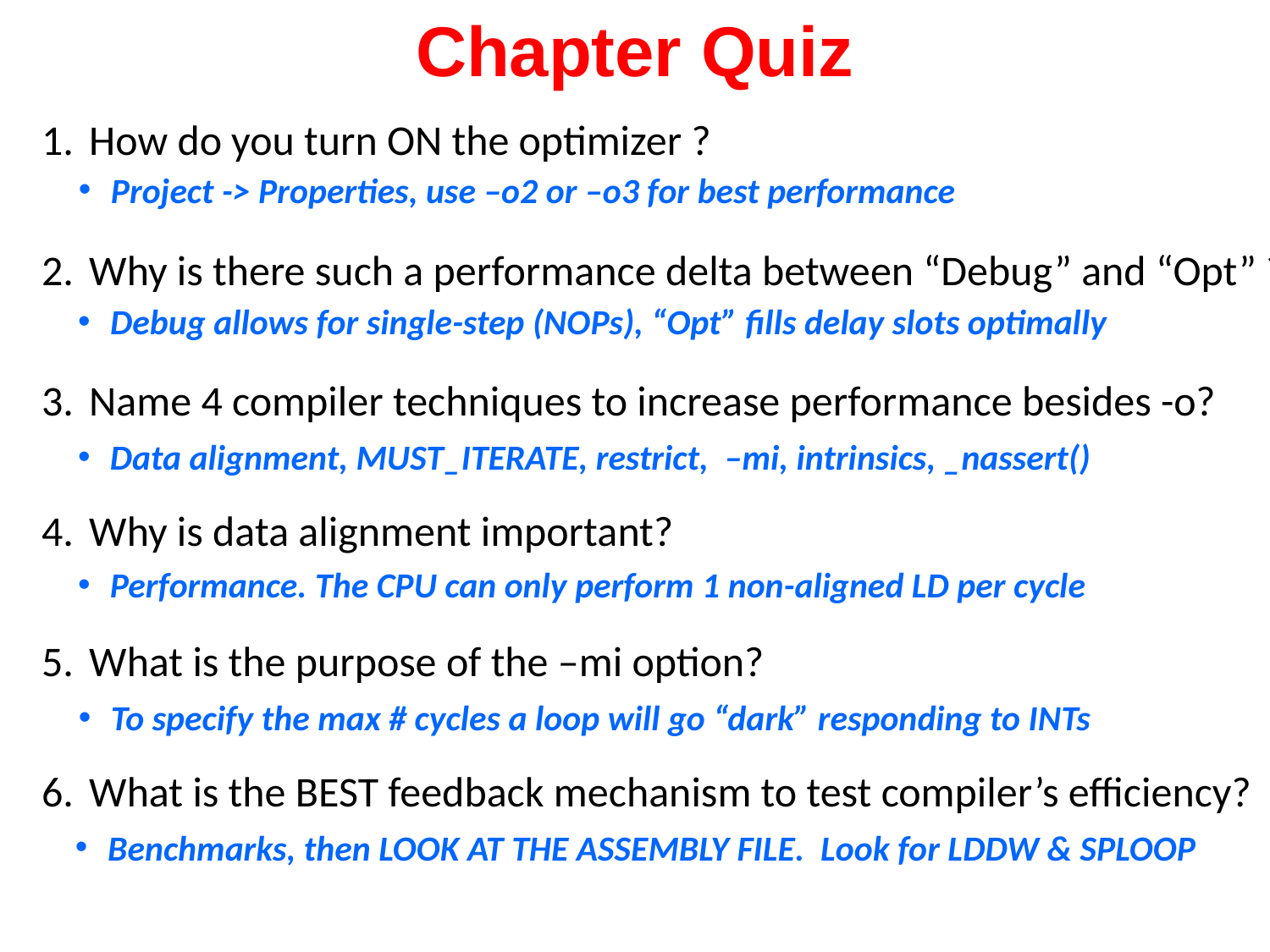

# Chapter Quiz
How do you turn ON the optimizer ?
Why is there such a performance delta between “Debug” and “Opt” ?
Name 4 compiler techniques to increase performance besides -o?
Why is data alignment important?
What is the purpose of the –mi option?
What is the BEST feedback mechanism to test compiler’s efficiency?
Project -> Properties, use –o2 or –o3 for best performance
Debug allows for single-step (NOPs), “Opt” fills delay slots optimally
Data alignment, MUST_ITERATE, restrict,  –mi, intrinsics, _nassert()
Performance. The CPU can only perform 1 non-aligned LD per cycle
To specify the max # cycles a loop will go “dark” responding to INTs
Benchmarks, then LOOK AT THE ASSEMBLY FILE.  Look for LDDW & SPLOOP